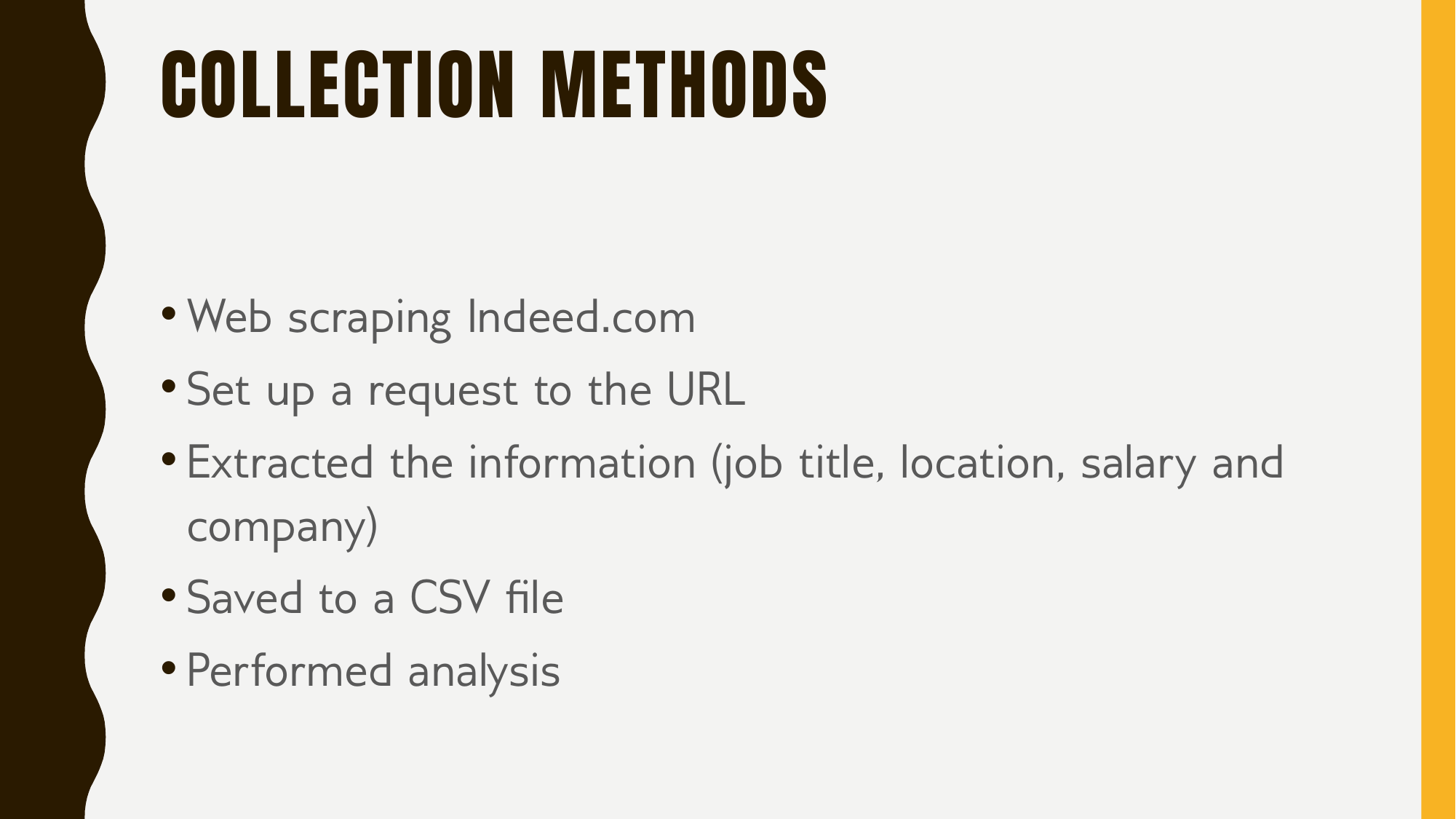

# Collection Methods
Web scraping Indeed.com
Set up a request to the URL
Extracted the information (job title, location, salary and company)
Saved to a CSV file
Performed analysis